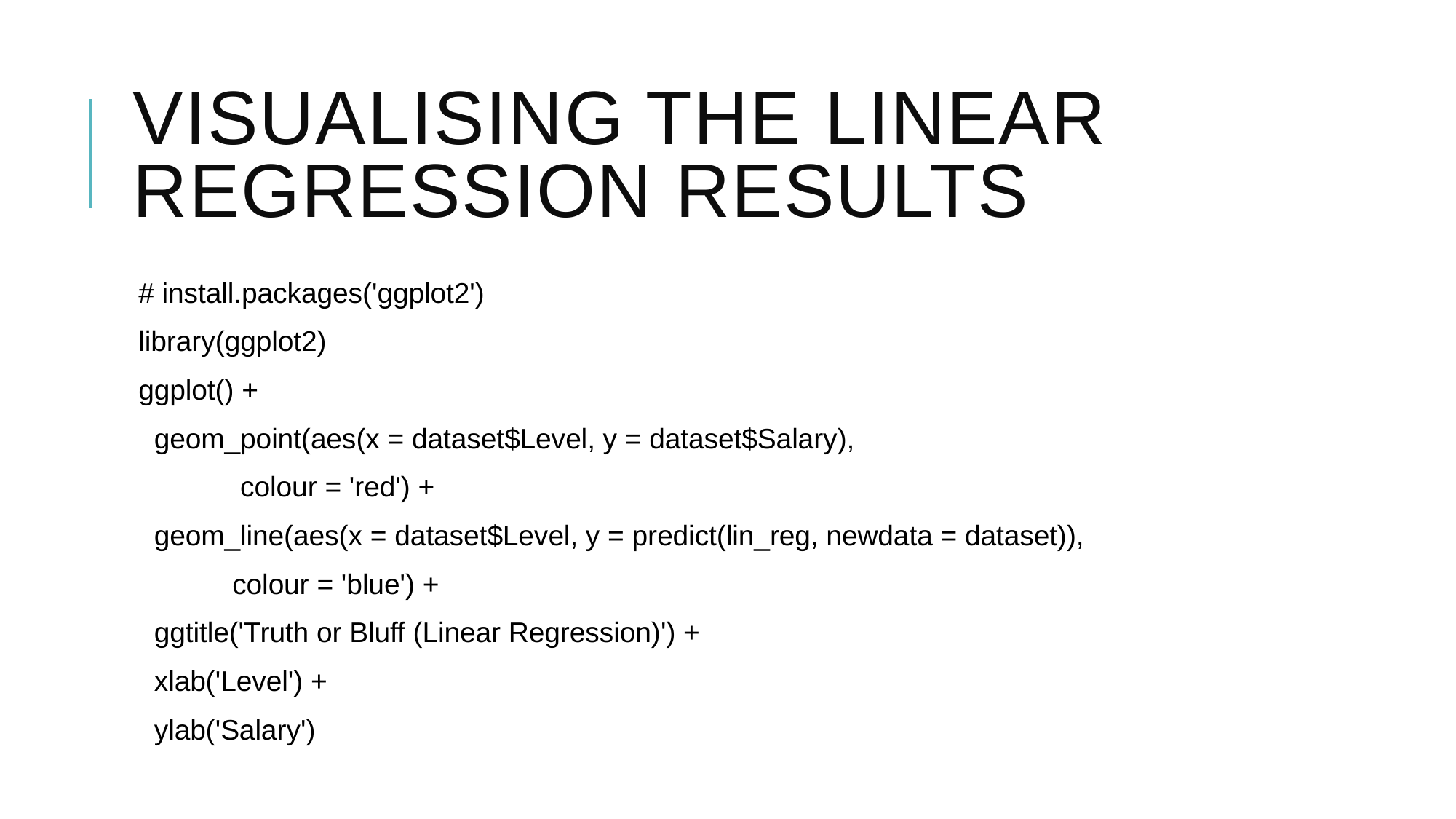

# Visualising the Linear Regression results
# install.packages('ggplot2')
library(ggplot2)
ggplot() +
  geom_point(aes(x = dataset$Level, y = dataset$Salary),
             colour = 'red') +
  geom_line(aes(x = dataset$Level, y = predict(lin_reg, newdata = dataset)),
            colour = 'blue') +
  ggtitle('Truth or Bluff (Linear Regression)') +
  xlab('Level') +
  ylab('Salary')